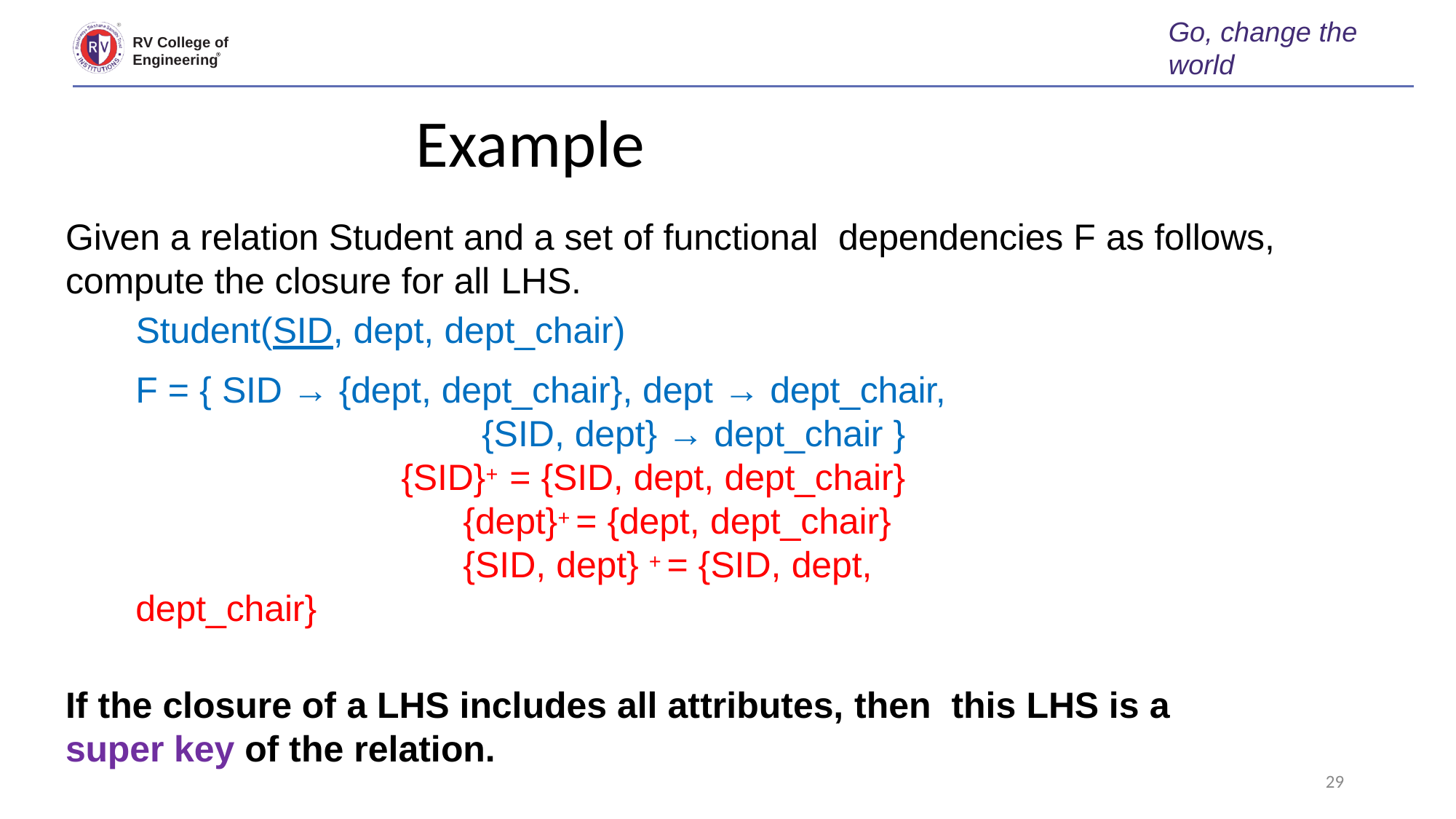

Go, change the world

RV College of
Engineering

# Example
Given a relation Student and a set of functional  dependencies F as follows, compute the closure for all LHS.
Student(SID, dept, dept_chair)
F = { SID → {dept, dept_chair}, dept → dept_chair,
{SID, dept} → dept_chair }
{SID}+  = {SID, dept, dept_chair}
			{dept}+ = {dept, dept_chair}
			{SID, dept} + = {SID, dept, dept_chair}

If the closure of a LHS includes all attributes, then  this LHS is a super key of the relation.

29